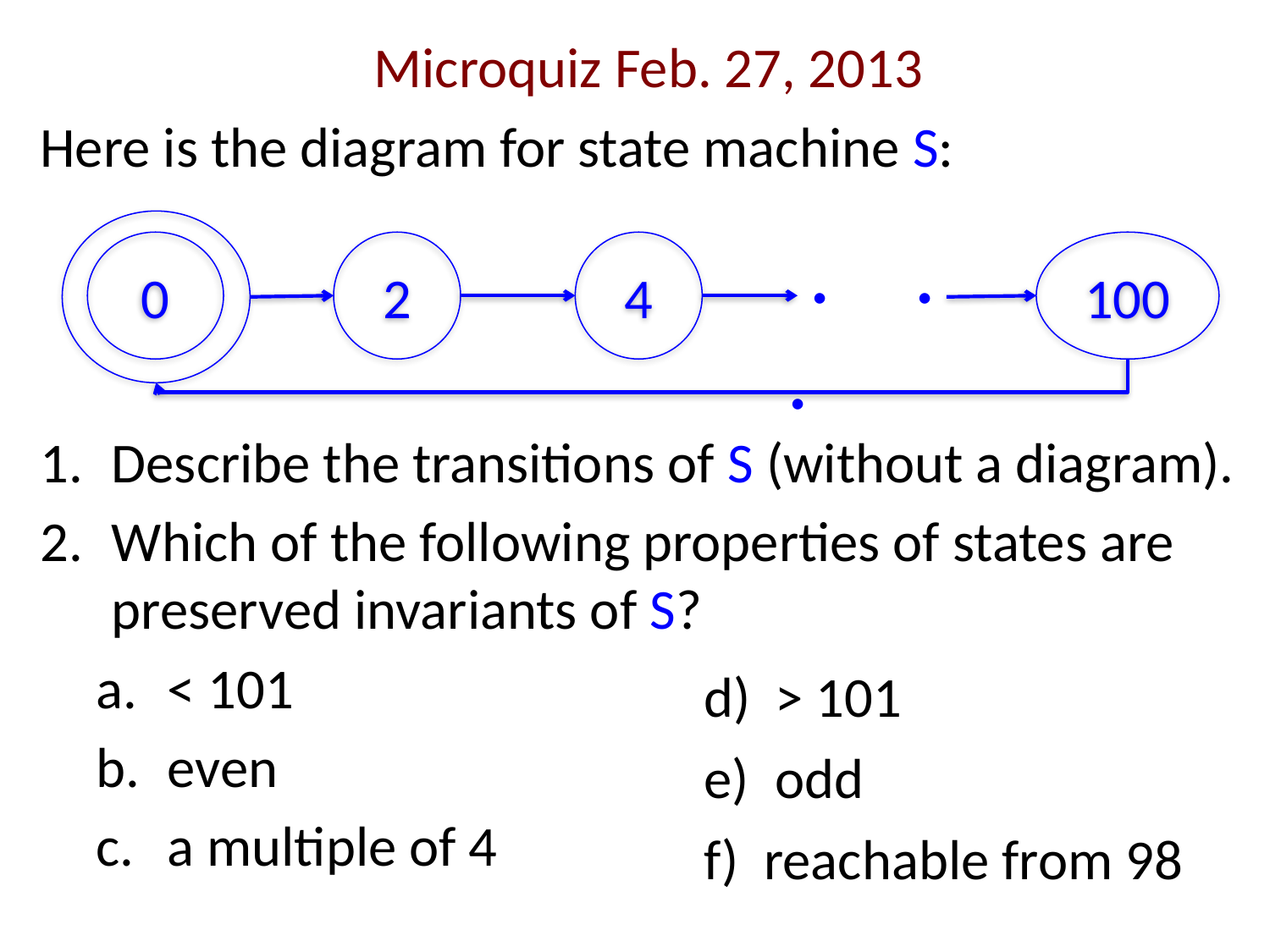

Microquiz Feb. 27, 2013
Here is the diagram for state machine S:

Describe the transitions of S (without a diagram).
Which of the following properties of states are preserved invariants of S?
< 101
even
a multiple of 4

   .	. .

0
2
4
100
> 101
odd
 reachable from 98